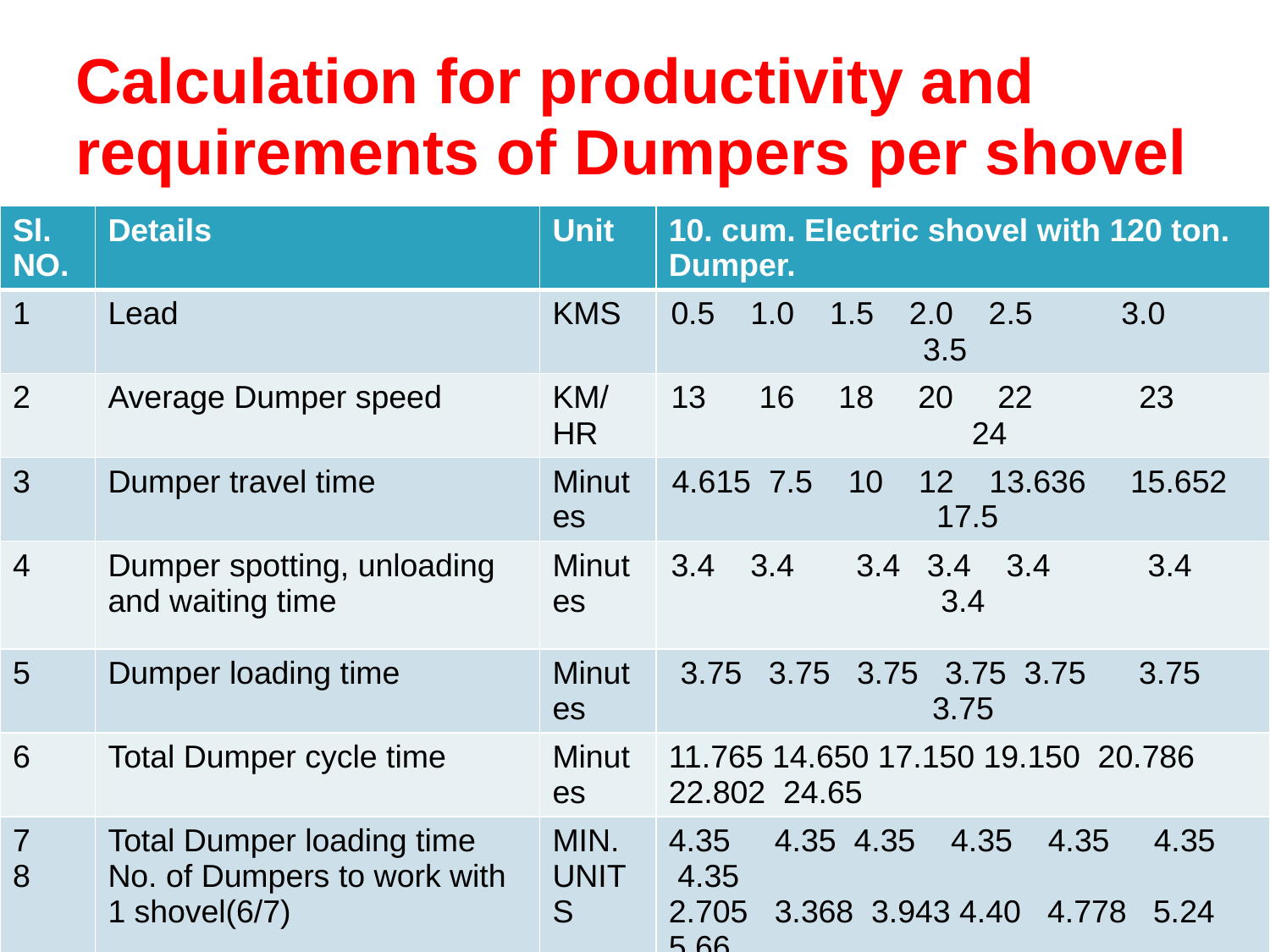

# Calculation for productivity and requirements of Dumpers per shovel
| Sl. NO. | Details | Unit | 10. cum. Electric shovel with 120 ton. Dumper. |
| --- | --- | --- | --- |
| 1 | Lead | KMS | 0.5 1.0 1.5 2.0 2.5 3.0 3.5 |
| 2 | Average Dumper speed | KM/HR | 13 16 18 20 22 23 24 |
| 3 | Dumper travel time | Minutes | 4.615 7.5 10 12 13.636 15.652 17.5 |
| 4 | Dumper spotting, unloading and waiting time | Minutes | 3.4 3.4 3.4 3.4 3.4 3.4 3.4 |
| 5 | Dumper loading time | Minutes | 3.75 3.75 3.75 3.75 3.75 3.75 3.75 |
| 6 | Total Dumper cycle time | Minutes | 11.765 14.650 17.150 19.150 20.786 22.802 24.65 |
| 7 8 | Total Dumper loading time No. of Dumpers to work with 1 shovel(6/7) | MIN. UNITS | 4.35 4.35 4.35 4.35 4.35 4.35 4.35 2.705 3.368 3.943 4.40 4.778 5.24 5.66 |